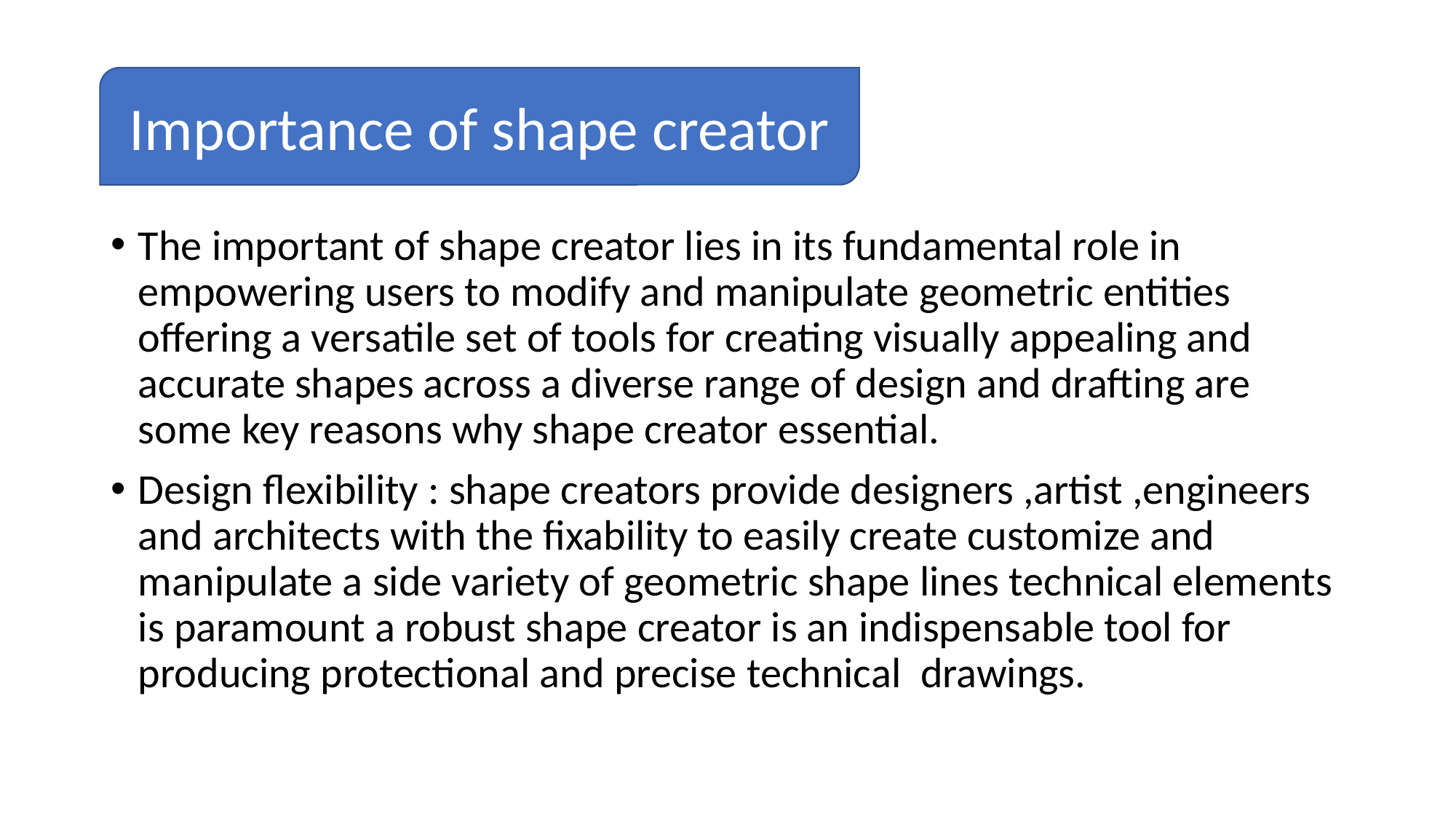

Importance of shape creator
The important of shape creator lies in its fundamental role in empowering users to modify and manipulate geometric entities offering a versatile set of tools for creating visually appealing and accurate shapes across a diverse range of design and drafting are some key reasons why shape creator essential.
Design flexibility : shape creators provide designers ,artist ,engineers and architects with the fixability to easily create customize and manipulate a side variety of geometric shape lines technical elements is paramount a robust shape creator is an indispensable tool for producing protectional and precise technical  drawings.